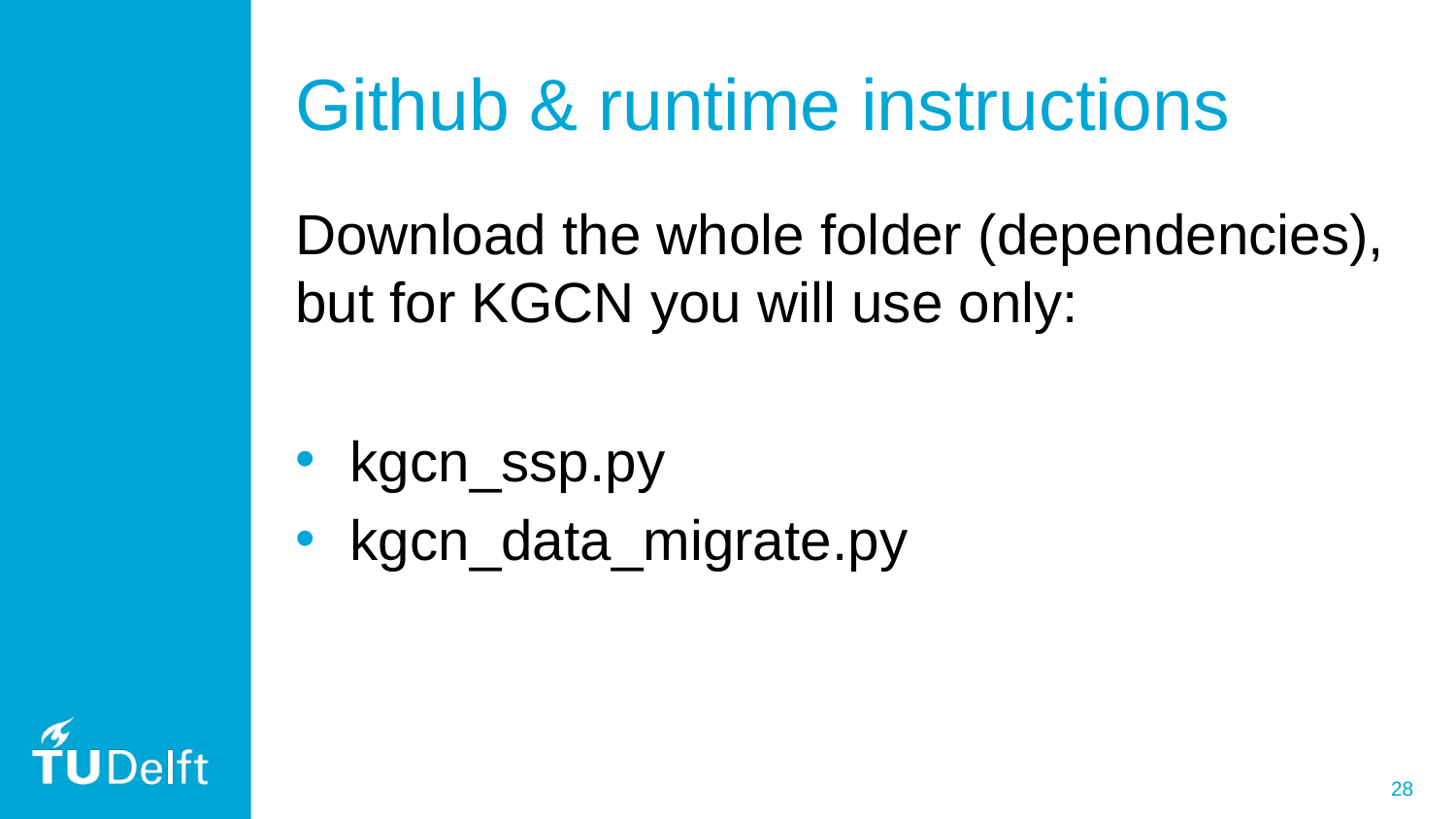

# Github & runtime instructions
Download the whole folder (dependencies), but for KGCN you will use only:

kgcn_ssp.py
kgcn_data_migrate.py